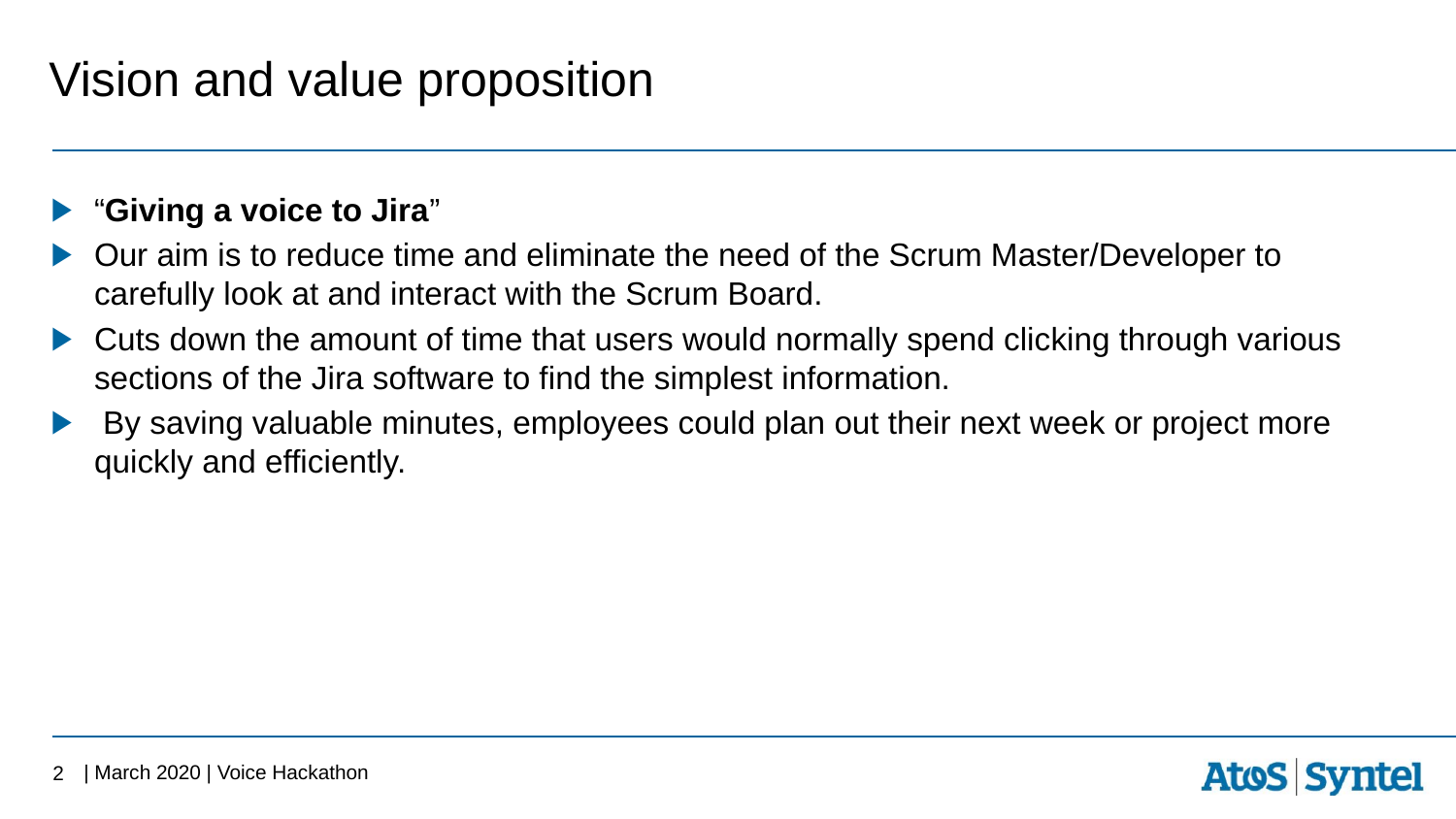

# Vision and value proposition
“Giving a voice to Jira”
Our aim is to reduce time and eliminate the need of the Scrum Master/Developer to carefully look at and interact with the Scrum Board.
Cuts down the amount of time that users would normally spend clicking through various sections of the Jira software to find the simplest information.
 By saving valuable minutes, employees could plan out their next week or project more quickly and efficiently.

2